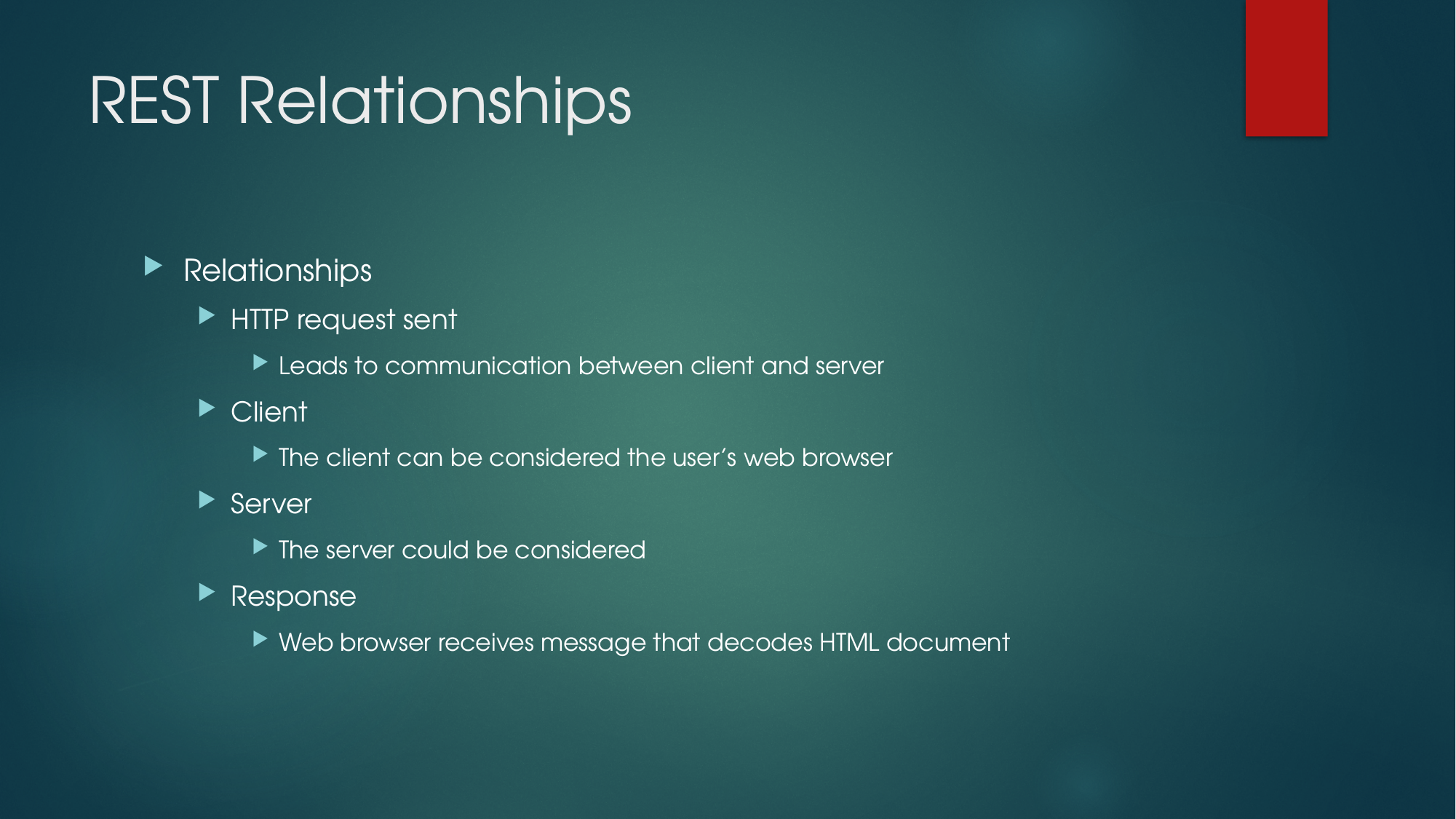

# REST Relationships
Relationships
HTTP request sent
Leads to communication between client and server
Client
The client can be considered the user’s web browser
Server
The server could be considered
Response
Web browser receives message that decodes HTML document